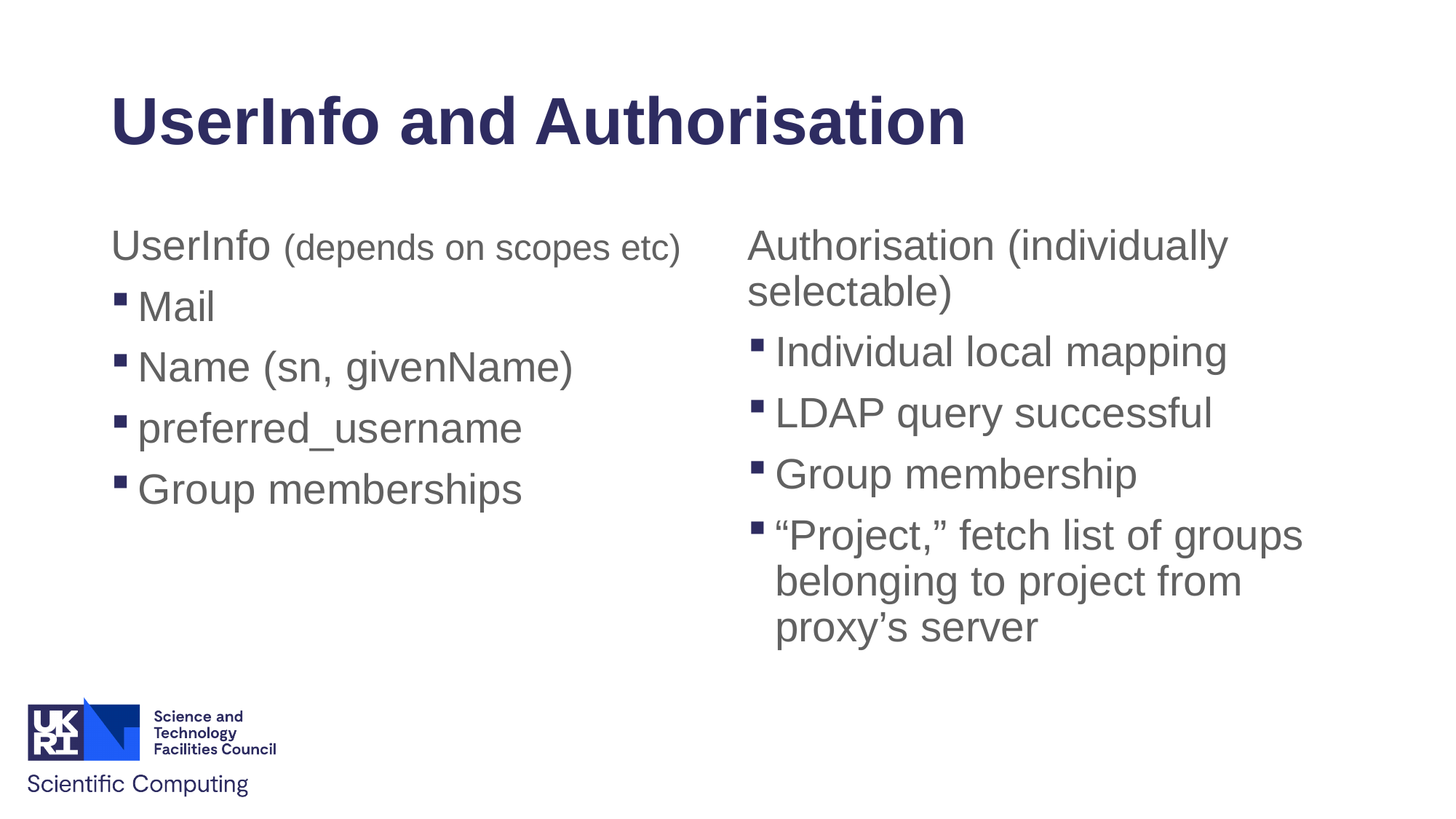

# UserInfo and Authorisation
UserInfo (depends on scopes etc)
Mail
Name (sn, givenName)
preferred_username
Group memberships

Authorisation (individually selectable)
Individual local mapping
LDAP query successful
Group membership
“Project,” fetch list of groups belonging to project from proxy’s server